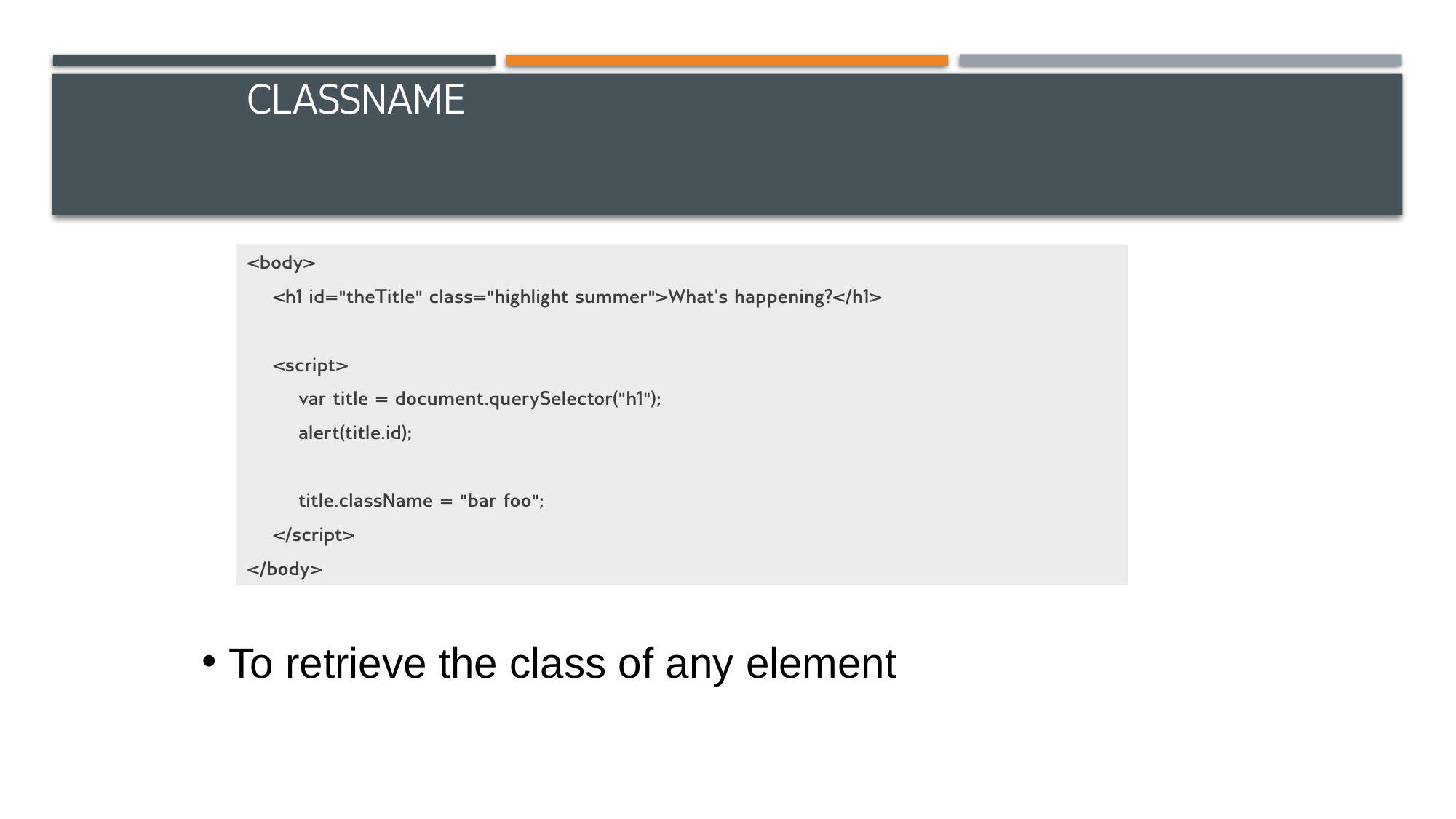

# className
<body>
    <h1 id="theTitle" class="highlight summer">What's happening?</h1>

    <script>
        var title = document.querySelector("h1");
        alert(title.id);

        title.className = "bar foo";
    </script>
</body>

 To retrieve the class of any element